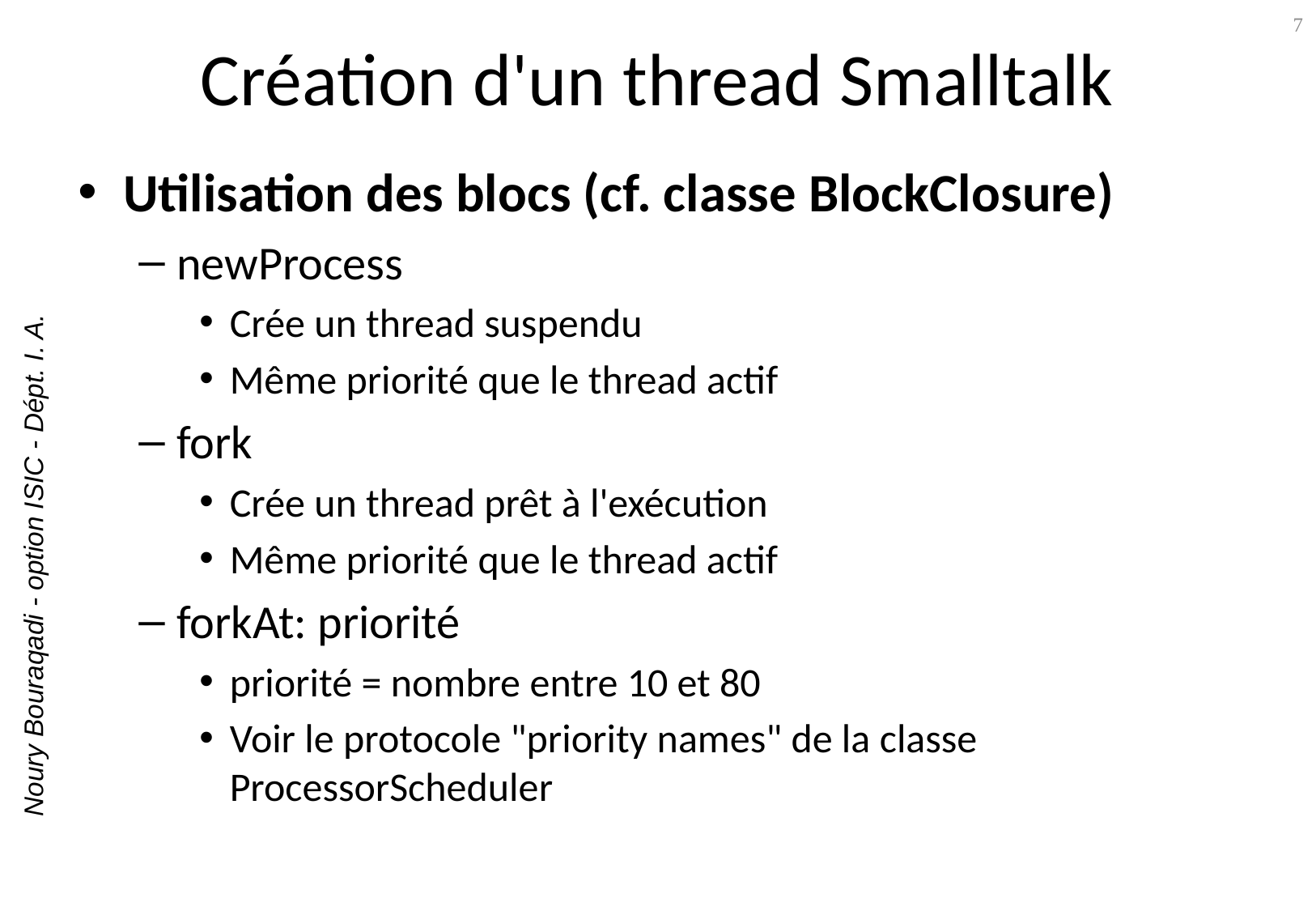

# Création d'un thread Smalltalk
7
Utilisation des blocs (cf. classe BlockClosure)
newProcess
Crée un thread suspendu
Même priorité que le thread actif
fork
Crée un thread prêt à l'exécution
Même priorité que le thread actif
forkAt: priorité
priorité = nombre entre 10 et 80
Voir le protocole "priority names" de la classe ProcessorScheduler